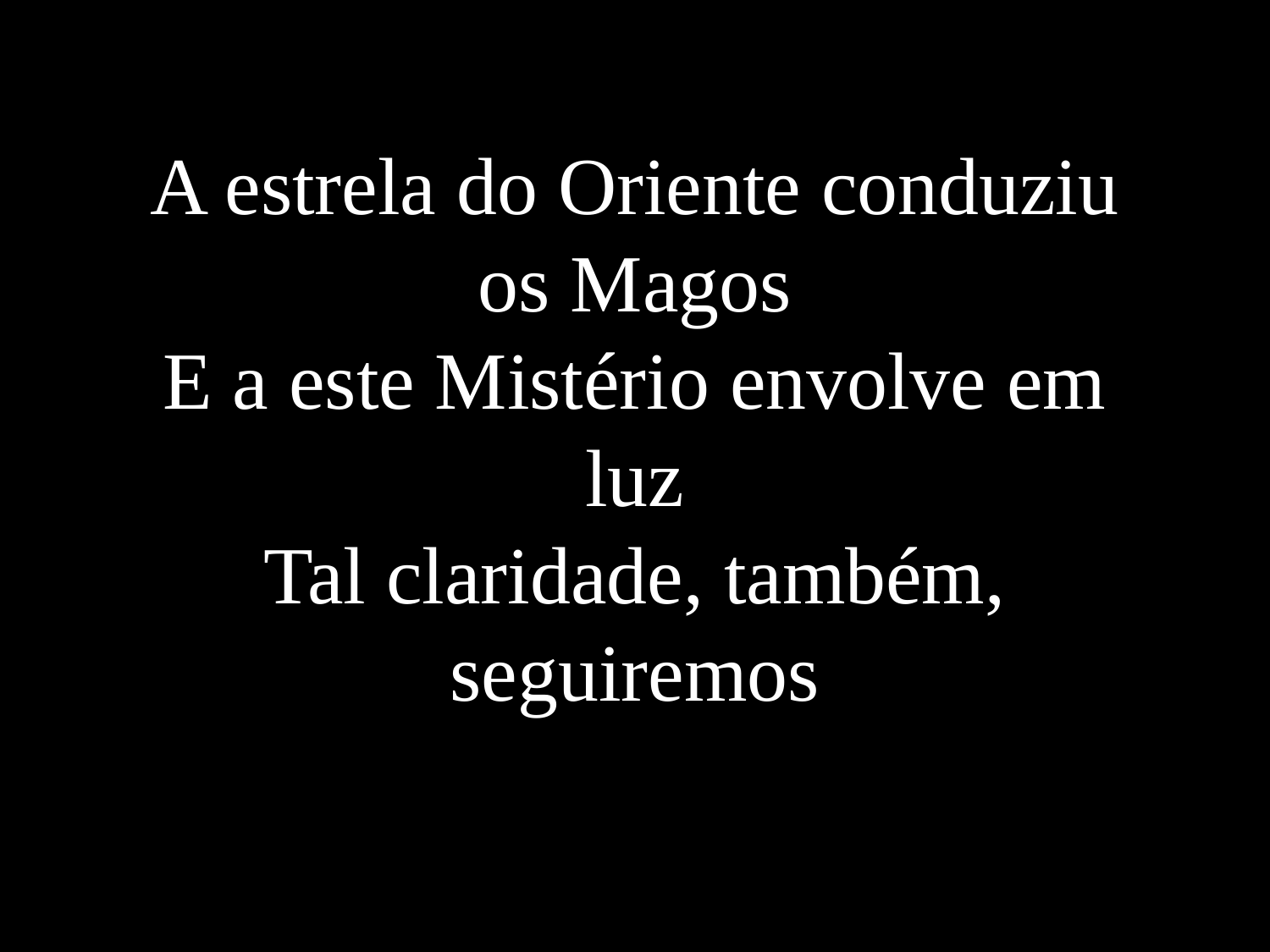

A estrela do Oriente conduziu os Magos
E a este Mistério envolve em luz
Tal claridade, também, seguiremos